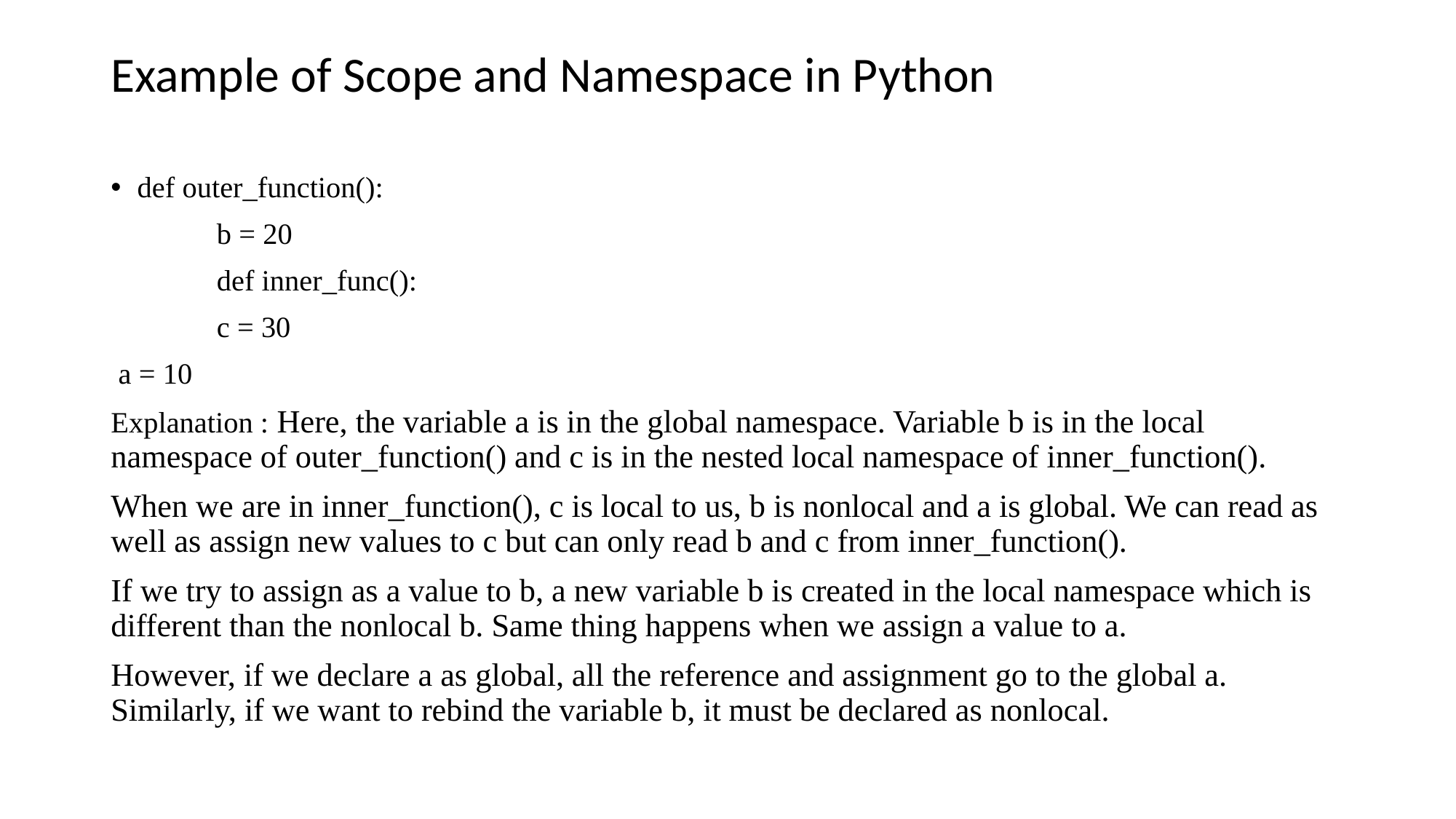

# Example of Scope and Namespace in Python
def outer_function():
	b = 20
	def inner_func():
		c = 30
 a = 10
Explanation : Here, the variable a is in the global namespace. Variable b is in the local namespace of outer_function() and c is in the nested local namespace of inner_function().
When we are in inner_function(), c is local to us, b is nonlocal and a is global. We can read as well as assign new values to c but can only read b and c from inner_function().
If we try to assign as a value to b, a new variable b is created in the local namespace which is different than the nonlocal b. Same thing happens when we assign a value to a.
However, if we declare a as global, all the reference and assignment go to the global a. Similarly, if we want to rebind the variable b, it must be declared as nonlocal.